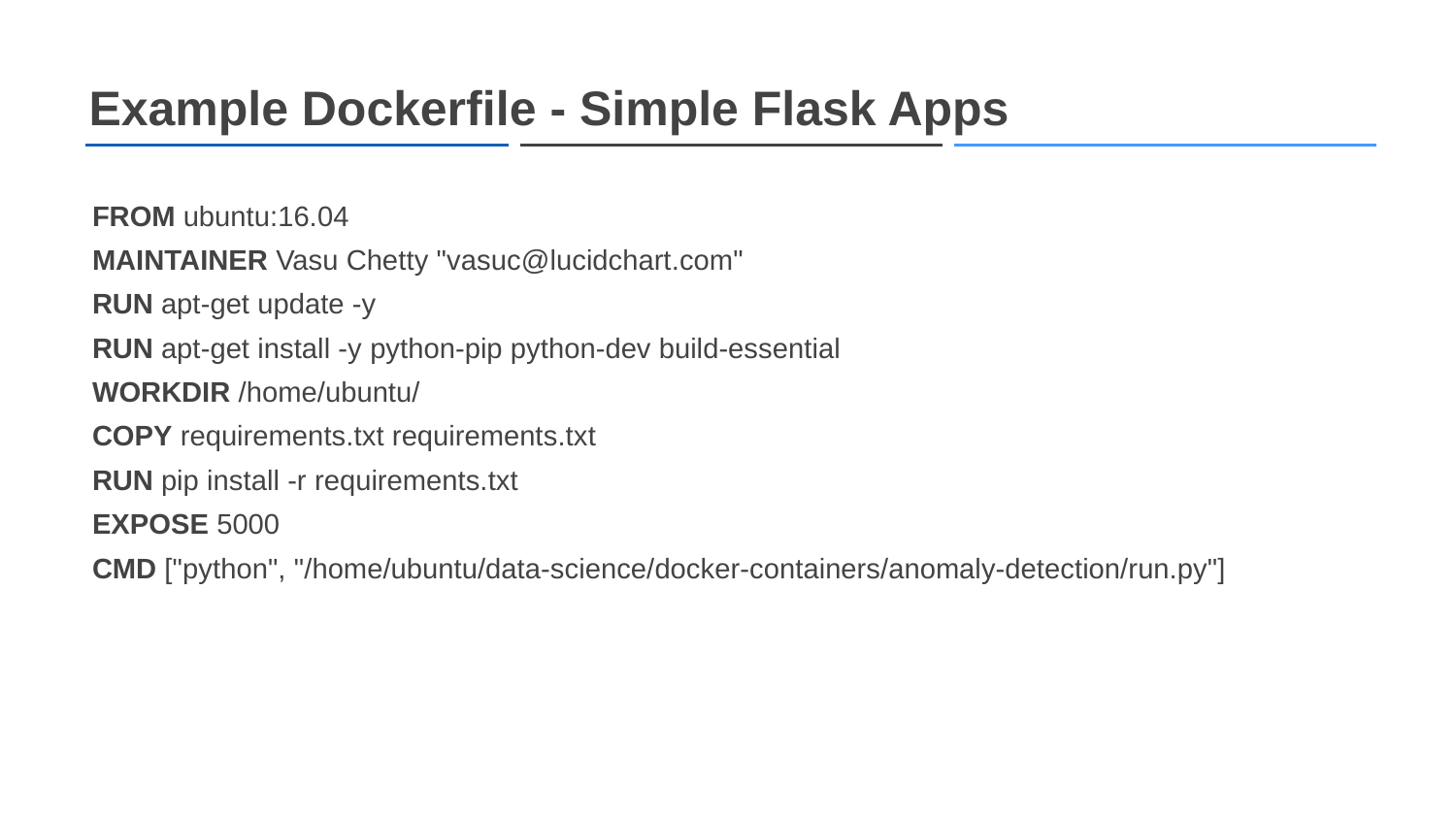

# Example Dockerfile - Simple Flask Apps
FROM ubuntu:16.04
MAINTAINER Vasu Chetty "vasuc@lucidchart.com"
RUN apt-get update -y
RUN apt-get install -y python-pip python-dev build-essential
WORKDIR /home/ubuntu/
COPY requirements.txt requirements.txt
RUN pip install -r requirements.txt
EXPOSE 5000
CMD ["python", "/home/ubuntu/data-science/docker-containers/anomaly-detection/run.py"]